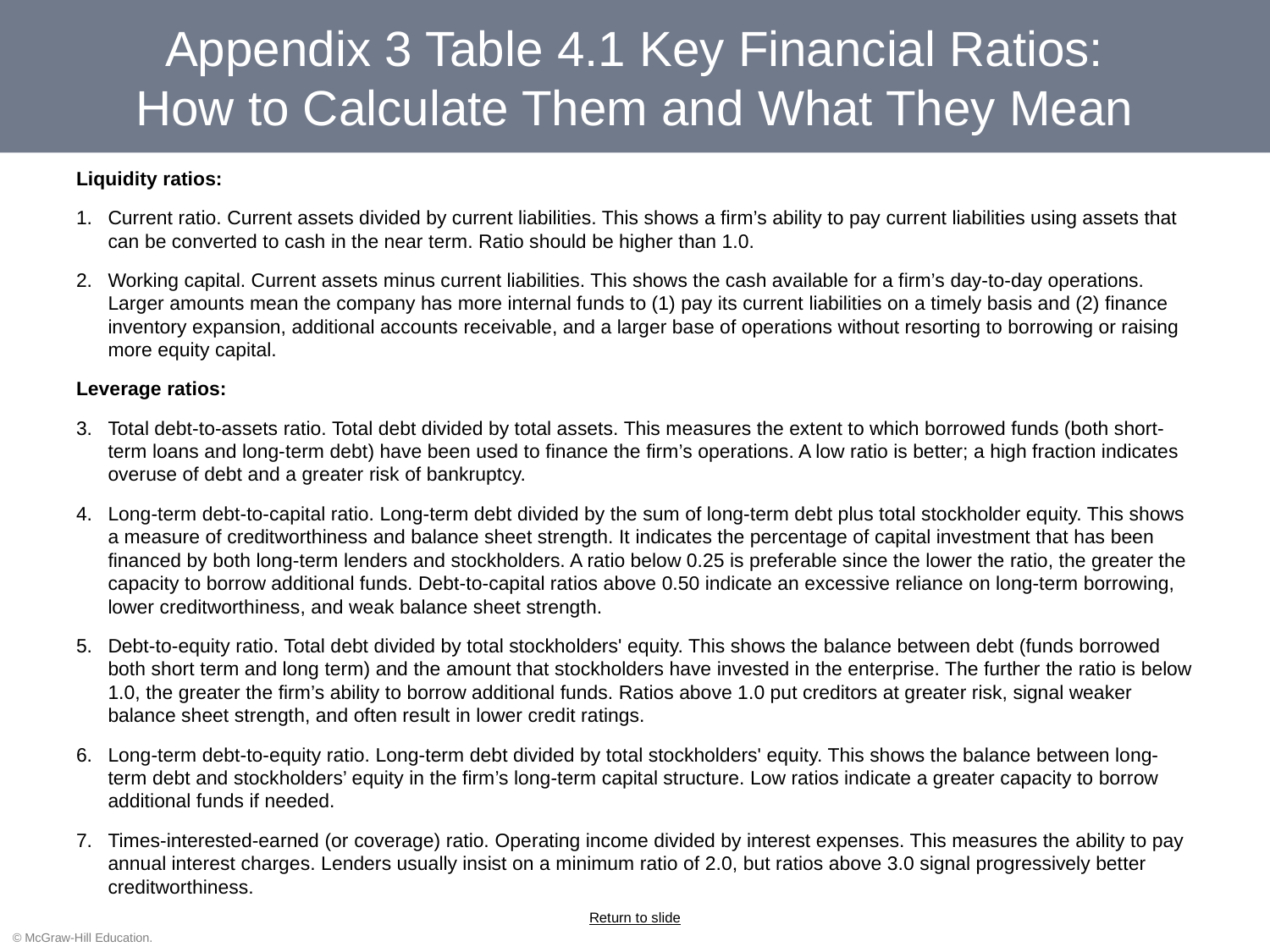

# Appendix 3 Table 4.1 Key Financial Ratios: How to Calculate Them and What They Mean
Liquidity ratios:
Current ratio. Current assets divided by current liabilities. This shows a firm’s ability to pay current liabilities using assets that can be converted to cash in the near term. Ratio should be higher than 1.0.
Working capital. Current assets minus current liabilities. This shows the cash available for a firm’s day-to-day operations. Larger amounts mean the company has more internal funds to (1) pay its current liabilities on a timely basis and (2) finance inventory expansion, additional accounts receivable, and a larger base of operations without resorting to borrowing or raising more equity capital.
Leverage ratios:
Total debt-to-assets ratio. Total debt divided by total assets. This measures the extent to which borrowed funds (both short-term loans and long-term debt) have been used to finance the firm’s operations. A low ratio is better; a high fraction indicates overuse of debt and a greater risk of bankruptcy.
Long-term debt-to-capital ratio. Long-term debt divided by the sum of long-term debt plus total stockholder equity. This shows a measure of creditworthiness and balance sheet strength. It indicates the percentage of capital investment that has been financed by both long-term lenders and stockholders. A ratio below 0.25 is preferable since the lower the ratio, the greater the capacity to borrow additional funds. Debt-to-capital ratios above 0.50 indicate an excessive reliance on long-term borrowing, lower creditworthiness, and weak balance sheet strength.
Debt-to-equity ratio. Total debt divided by total stockholders' equity. This shows the balance between debt (funds borrowed both short term and long term) and the amount that stockholders have invested in the enterprise. The further the ratio is below 1.0, the greater the firm’s ability to borrow additional funds. Ratios above 1.0 put creditors at greater risk, signal weaker balance sheet strength, and often result in lower credit ratings.
Long-term debt-to-equity ratio. Long-term debt divided by total stockholders' equity. This shows the balance between long-term debt and stockholders’ equity in the firm’s long-term capital structure. Low ratios indicate a greater capacity to borrow additional funds if needed.
Times-interested-earned (or coverage) ratio. Operating income divided by interest expenses. This measures the ability to pay annual interest charges. Lenders usually insist on a minimum ratio of 2.0, but ratios above 3.0 signal progressively better creditworthiness.
Return to slide